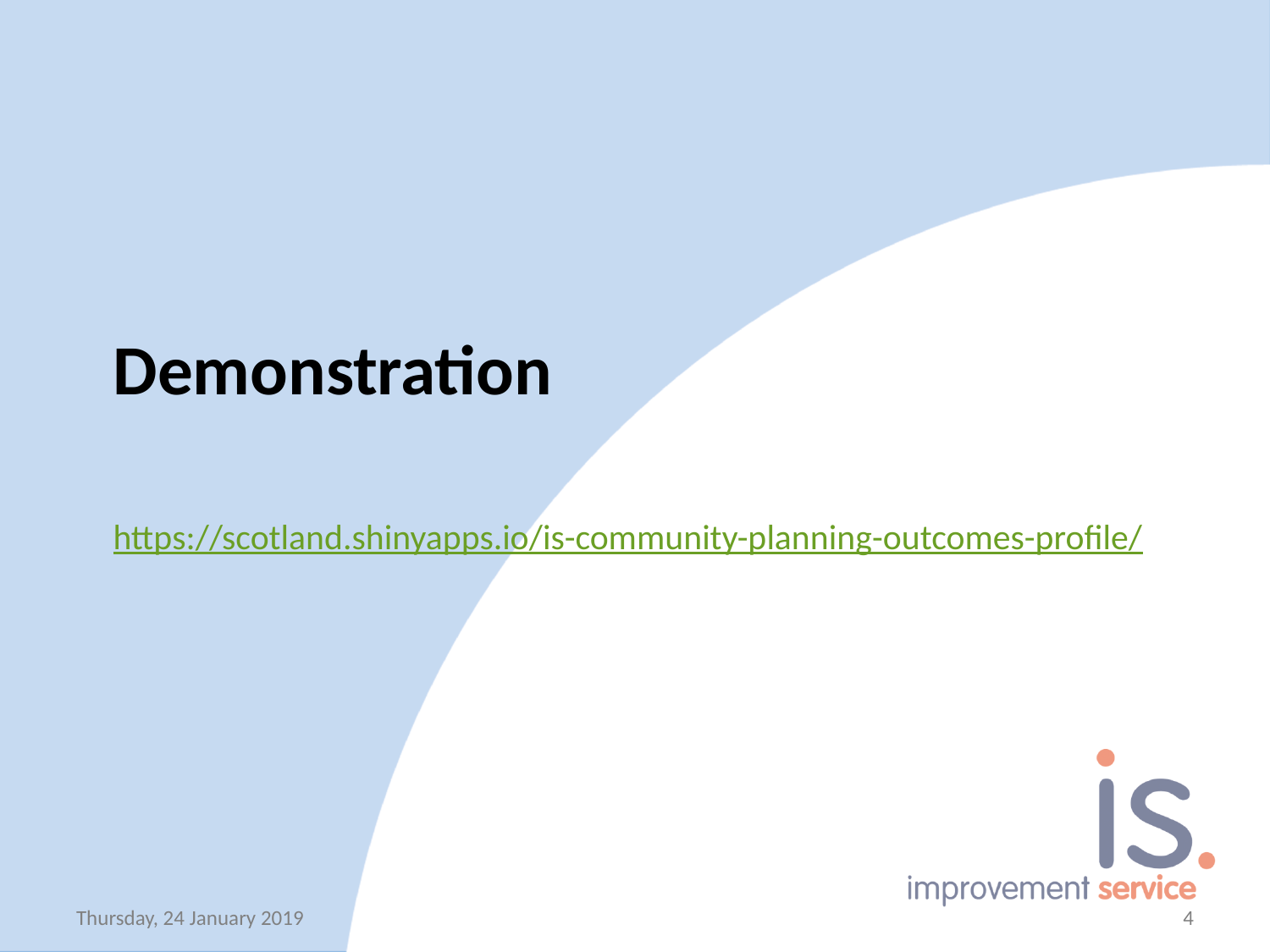

# Demonstration
https://scotland.shinyapps.io/is-community-planning-outcomes-profile/

Thursday, 24 January 2019
4